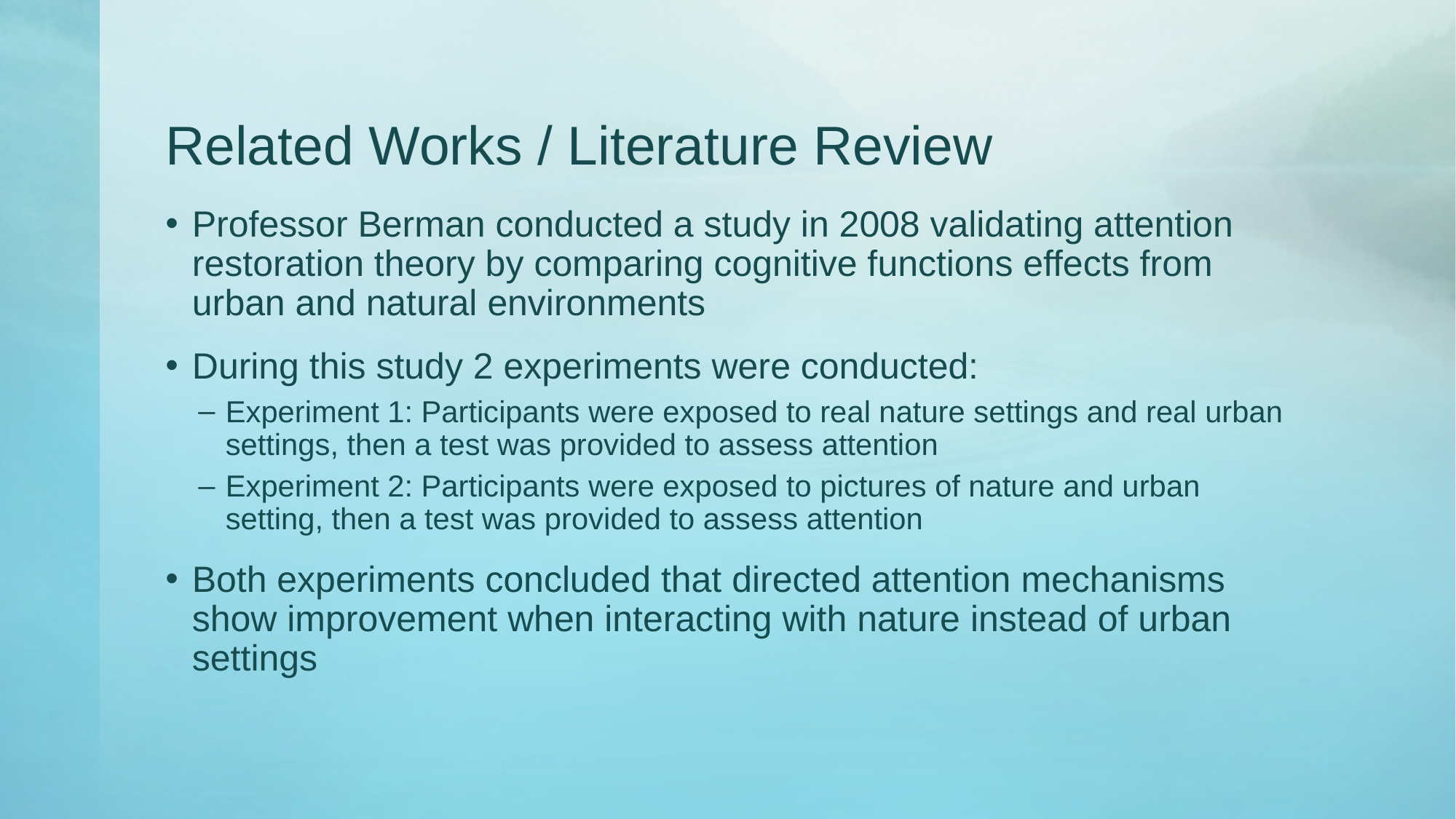

# Related Works / Literature Review
Professor Berman conducted a study in 2008 validating attention restoration theory by comparing cognitive functions effects from urban and natural environments
During this study 2 experiments were conducted:
Experiment 1: Participants were exposed to real nature settings and real urban settings, then a test was provided to assess attention
Experiment 2: Participants were exposed to pictures of nature and urban setting, then a test was provided to assess attention
Both experiments concluded that directed attention mechanisms show improvement when interacting with nature instead of urban settings